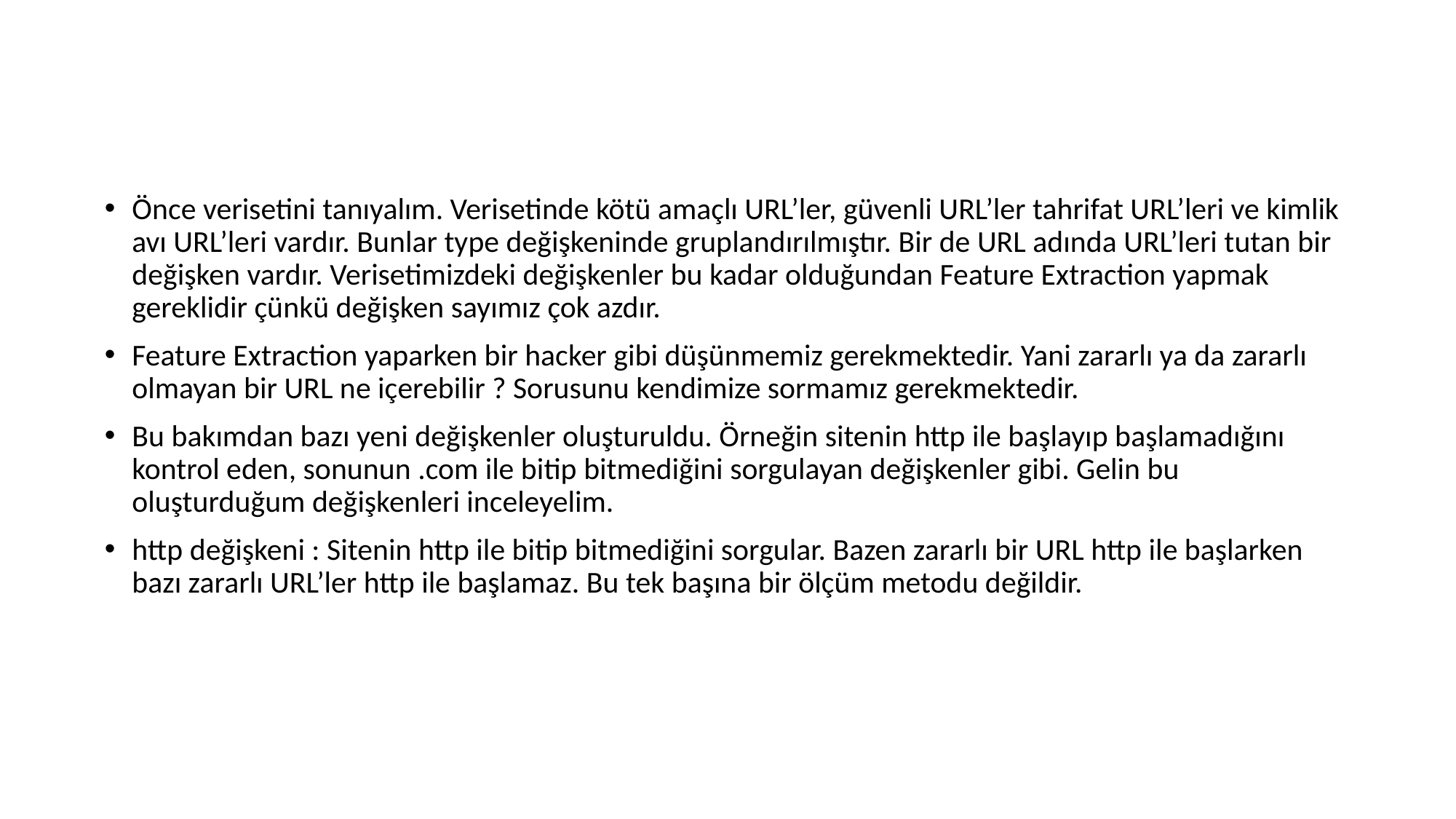

Önce verisetini tanıyalım. Verisetinde kötü amaçlı URL’ler, güvenli URL’ler tahrifat URL’leri ve kimlik avı URL’leri vardır. Bunlar type değişkeninde gruplandırılmıştır. Bir de URL adında URL’leri tutan bir değişken vardır. Verisetimizdeki değişkenler bu kadar olduğundan Feature Extraction yapmak gereklidir çünkü değişken sayımız çok azdır.
Feature Extraction yaparken bir hacker gibi düşünmemiz gerekmektedir. Yani zararlı ya da zararlı olmayan bir URL ne içerebilir ? Sorusunu kendimize sormamız gerekmektedir.
Bu bakımdan bazı yeni değişkenler oluşturuldu. Örneğin sitenin http ile başlayıp başlamadığını kontrol eden, sonunun .com ile bitip bitmediğini sorgulayan değişkenler gibi. Gelin bu oluşturduğum değişkenleri inceleyelim.
http değişkeni : Sitenin http ile bitip bitmediğini sorgular. Bazen zararlı bir URL http ile başlarken bazı zararlı URL’ler http ile başlamaz. Bu tek başına bir ölçüm metodu değildir.